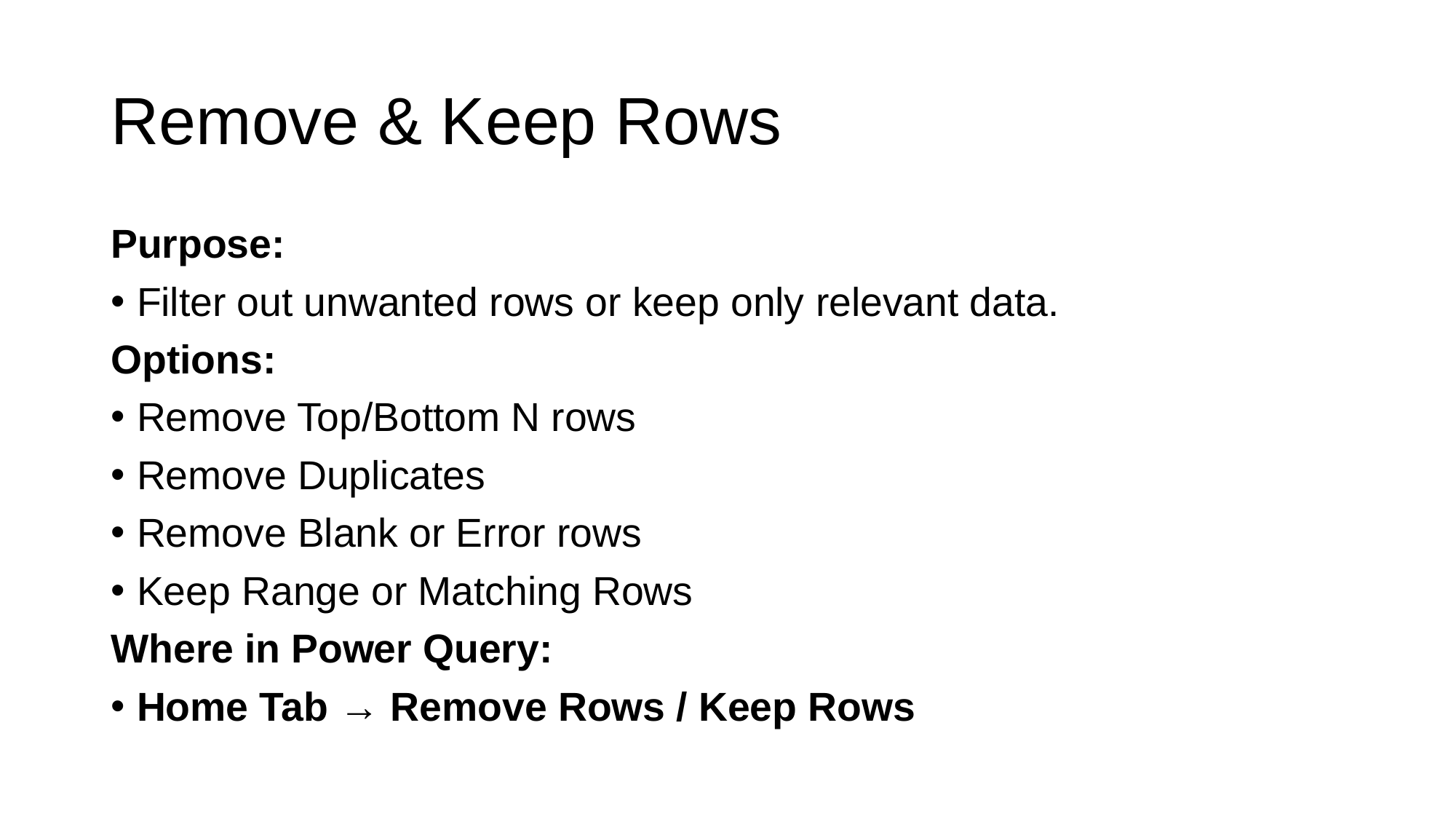

# Remove & Keep Rows
Purpose:
Filter out unwanted rows or keep only relevant data.
Options:
Remove Top/Bottom N rows
Remove Duplicates
Remove Blank or Error rows
Keep Range or Matching Rows
Where in Power Query:
Home Tab → Remove Rows / Keep Rows